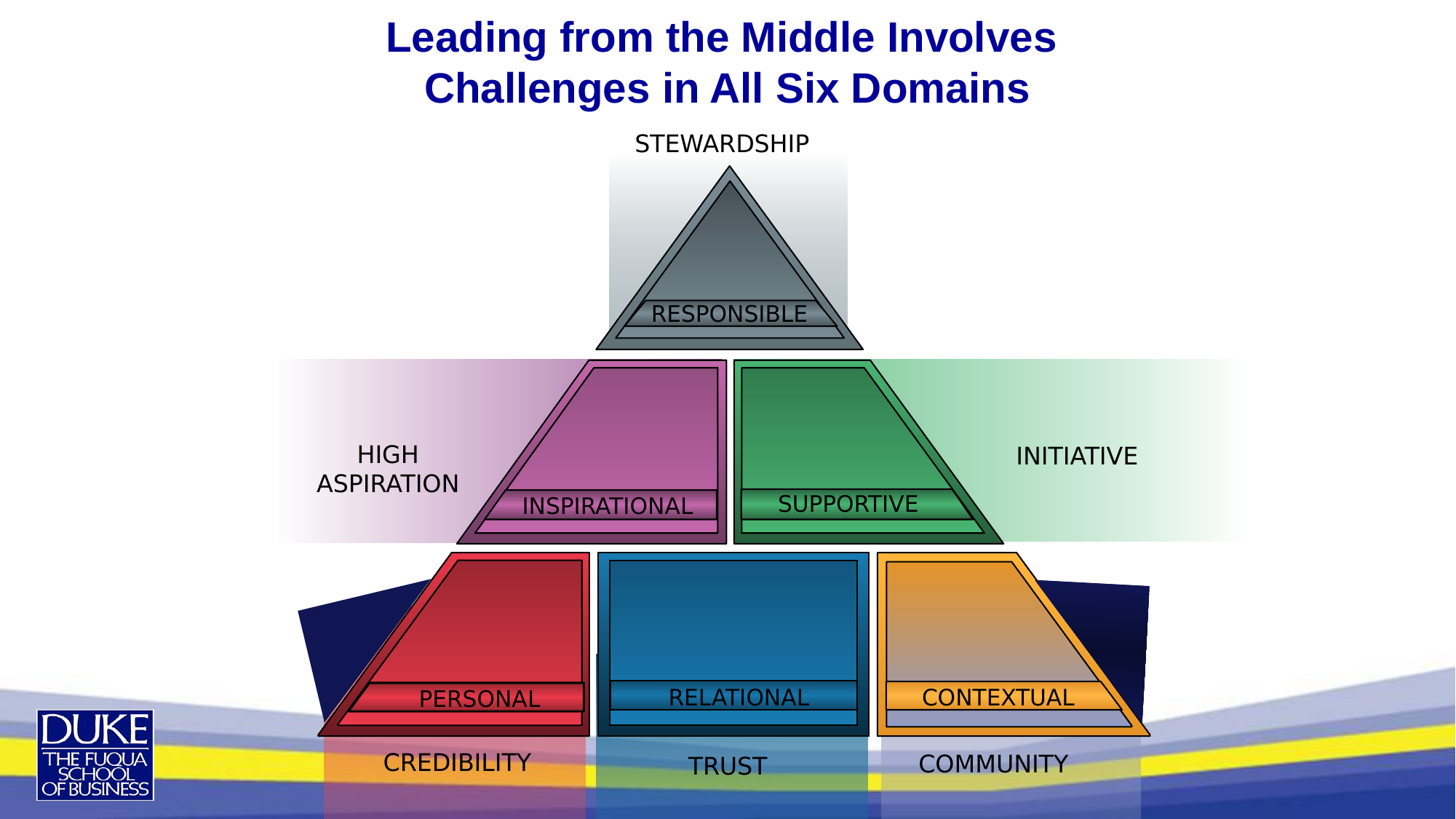

Leading from the Middle Involves
Challenges in All Six Domains
STEWARDSHIP

RESPONSIBLE

SUPPORTIVE
INSPIRATIONAL

RELATIONAL
CONTEXTUAL
PERSONAL

HIGH
ASPIRATION
INITIATIVE

CREDIBILITY
COMMUNITY
TRUST